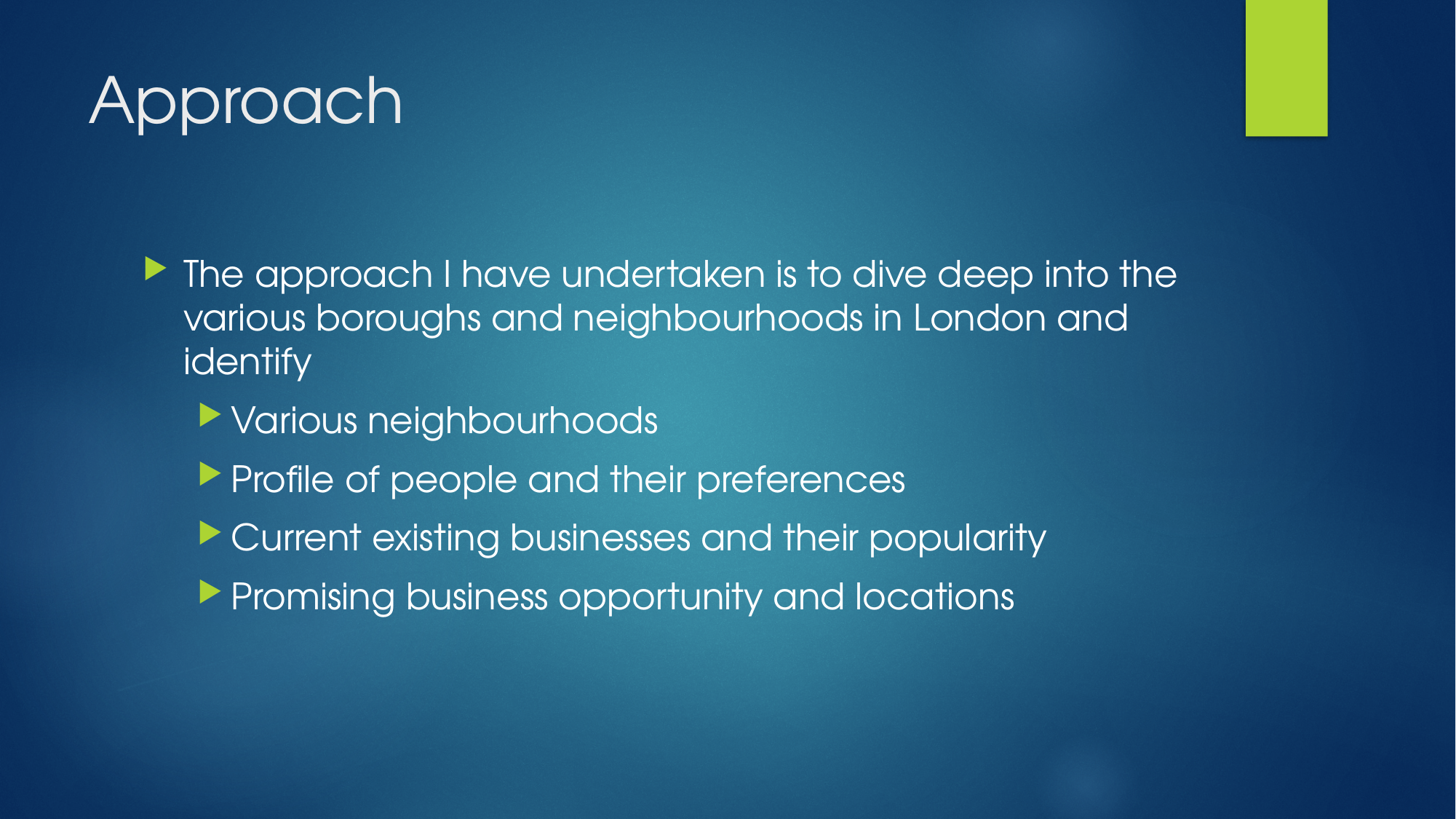

# Approach
The approach I have undertaken is to dive deep into the various boroughs and neighbourhoods in London and identify
Various neighbourhoods
Profile of people and their preferences
Current existing businesses and their popularity
Promising business opportunity and locations